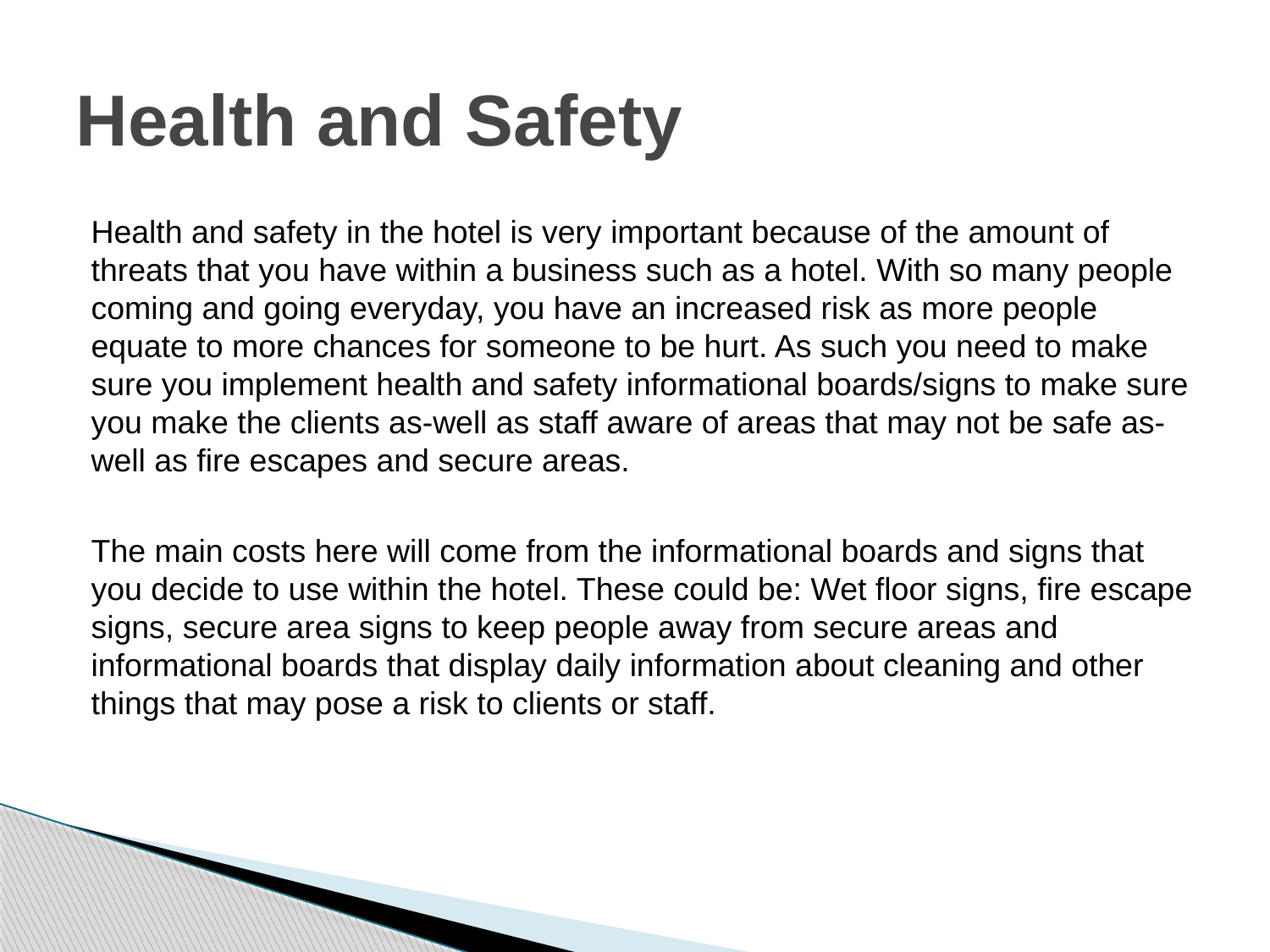

# Health and Safety
Health and safety in the hotel is very important because of the amount of threats that you have within a business such as a hotel. With so many people coming and going everyday, you have an increased risk as more people equate to more chances for someone to be hurt. As such you need to make sure you implement health and safety informational boards/signs to make sure you make the clients as-well as staff aware of areas that may not be safe as-well as fire escapes and secure areas.

The main costs here will come from the informational boards and signs that you decide to use within the hotel. These could be: Wet floor signs, fire escape signs, secure area signs to keep people away from secure areas and informational boards that display daily information about cleaning and other things that may pose a risk to clients or staff.